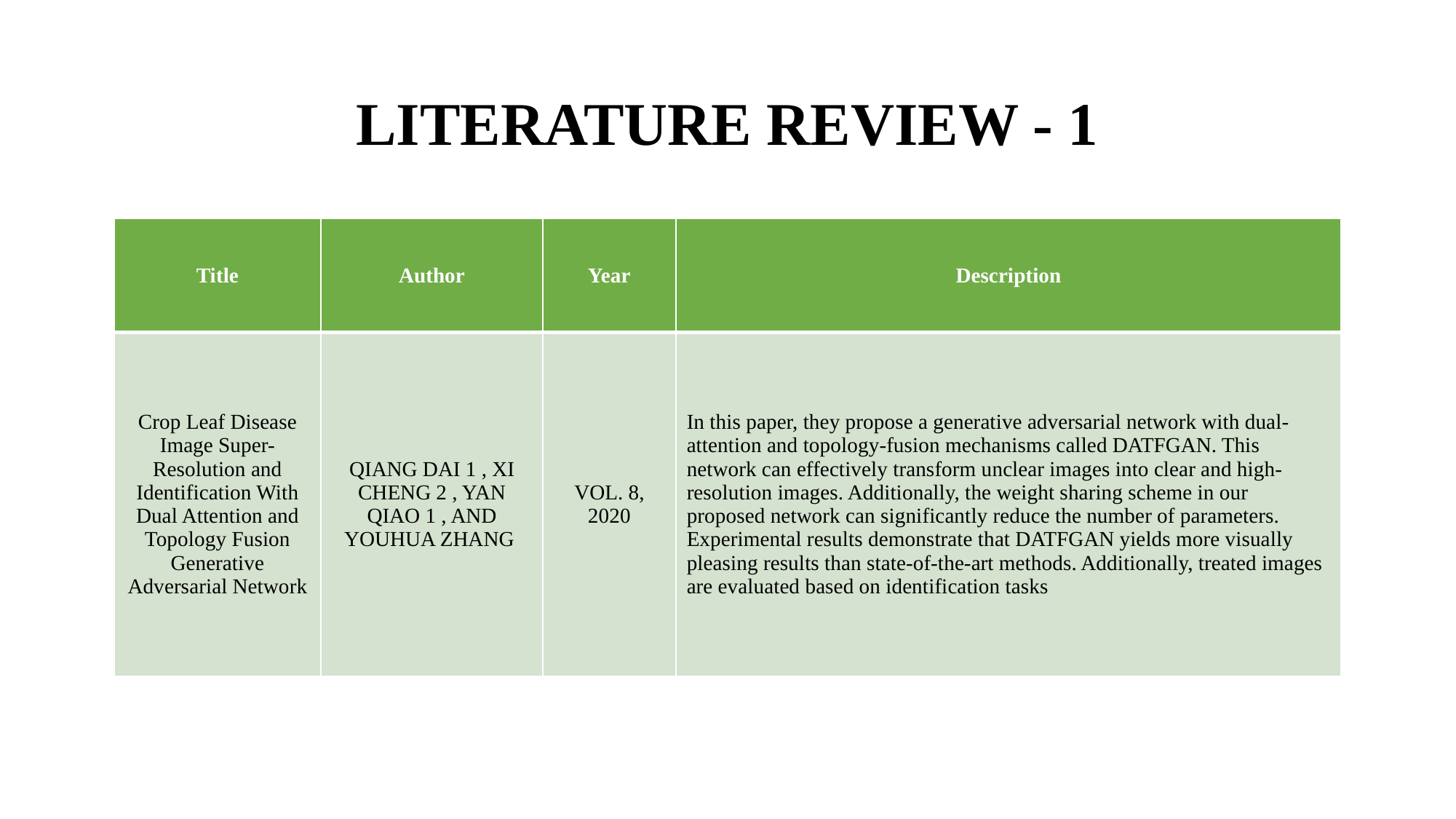

LITERATURE REVIEW - 1
| Title | Author | Year | Description |
| --- | --- | --- | --- |
| Crop Leaf Disease Image Super-Resolution and Identification With Dual Attention and Topology Fusion Generative Adversarial Network | QIANG DAI 1 , XI CHENG 2 , YAN QIAO 1 , AND YOUHUA ZHANG | VOL. 8, 2020 | In this paper, they propose a generative adversarial network with dual-attention and topology-fusion mechanisms called DATFGAN. This network can effectively transform unclear images into clear and high-resolution images. Additionally, the weight sharing scheme in our proposed network can significantly reduce the number of parameters. Experimental results demonstrate that DATFGAN yields more visually pleasing results than state-of-the-art methods. Additionally, treated images are evaluated based on identification tasks |